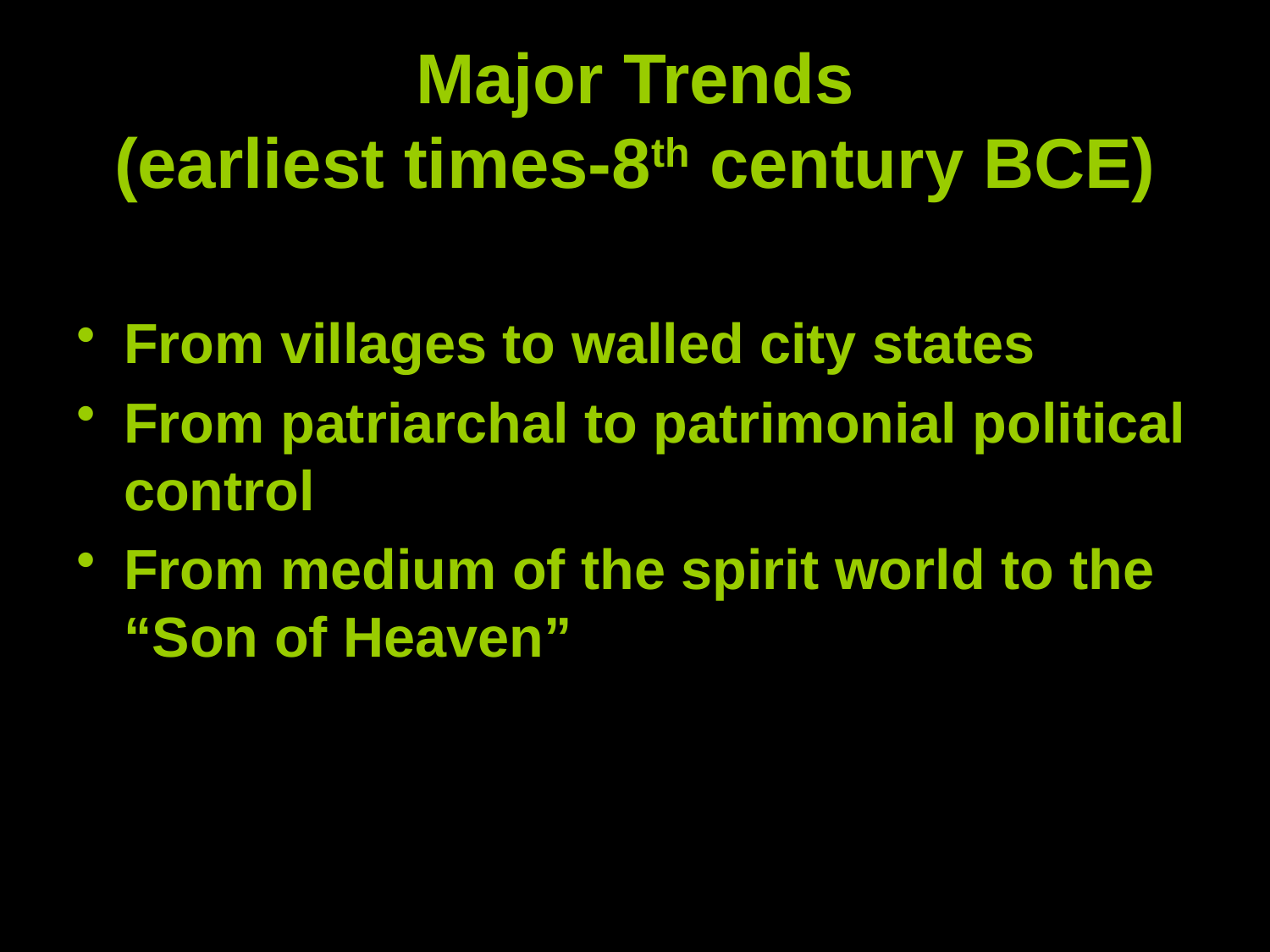

# Major Trends (earliest times-8th century BCE)

From villages to walled city states
From patriarchal to patrimonial political control
From medium of the spirit world to the “Son of Heaven”